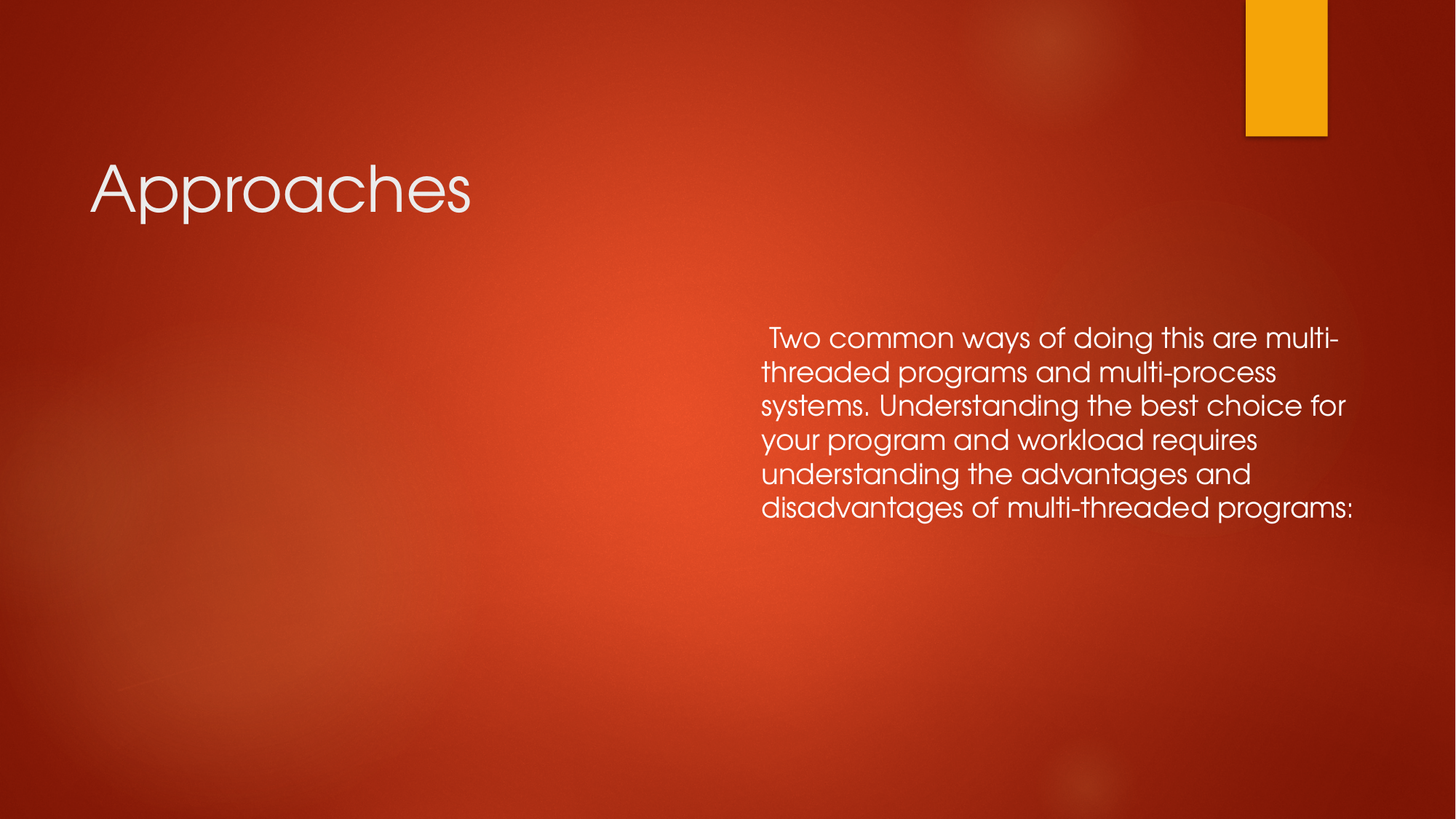

# Approaches
 Two common ways of doing this are multi-threaded programs and multi-process systems. Understanding the best choice for your program and workload requires understanding the advantages and disadvantages of multi-threaded programs: